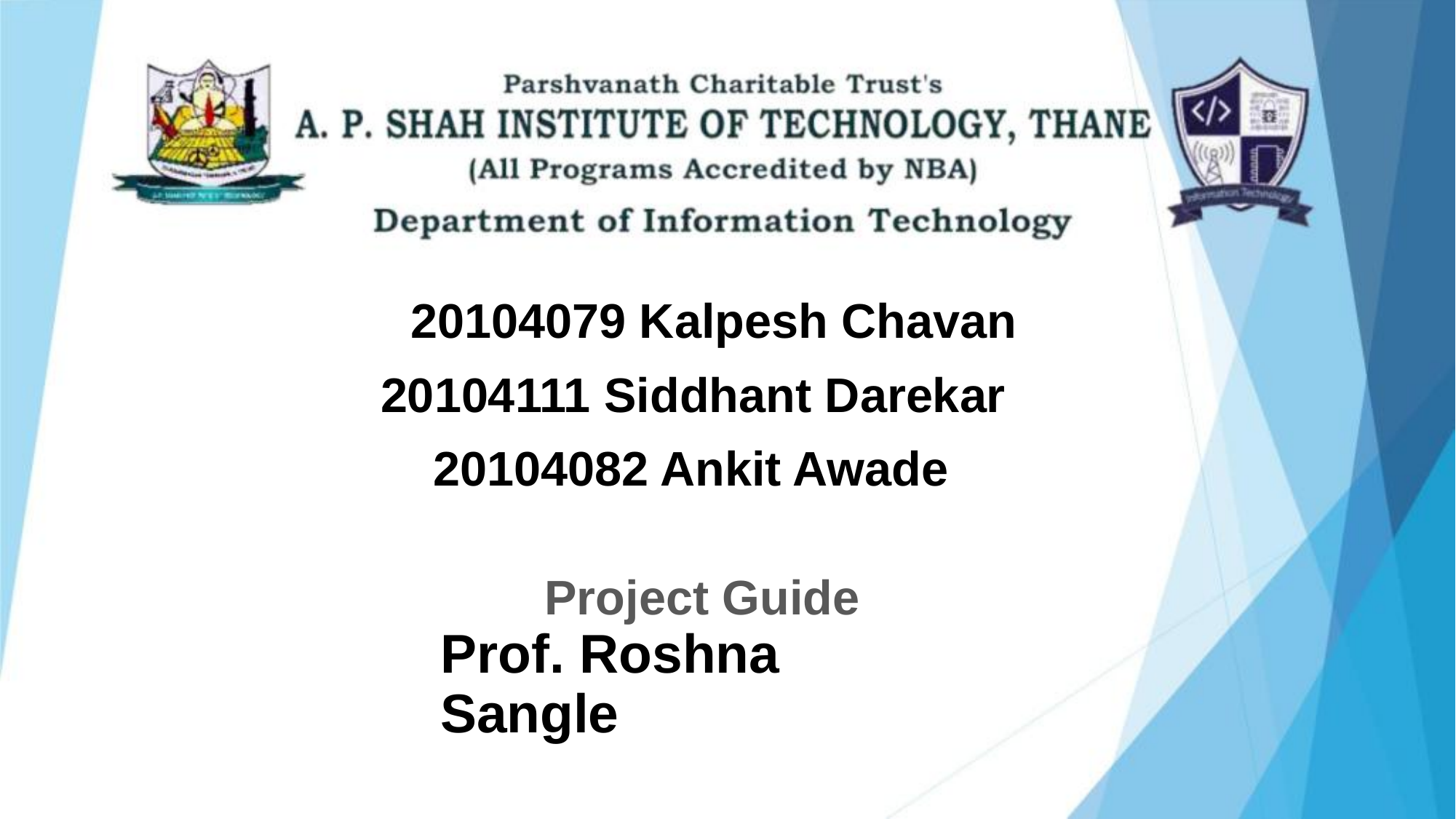

20104079 Kalpesh Chavan
20104111 Siddhant Darekar
20104082 Ankit Awade
Project Guide
Prof. Roshna Sangle